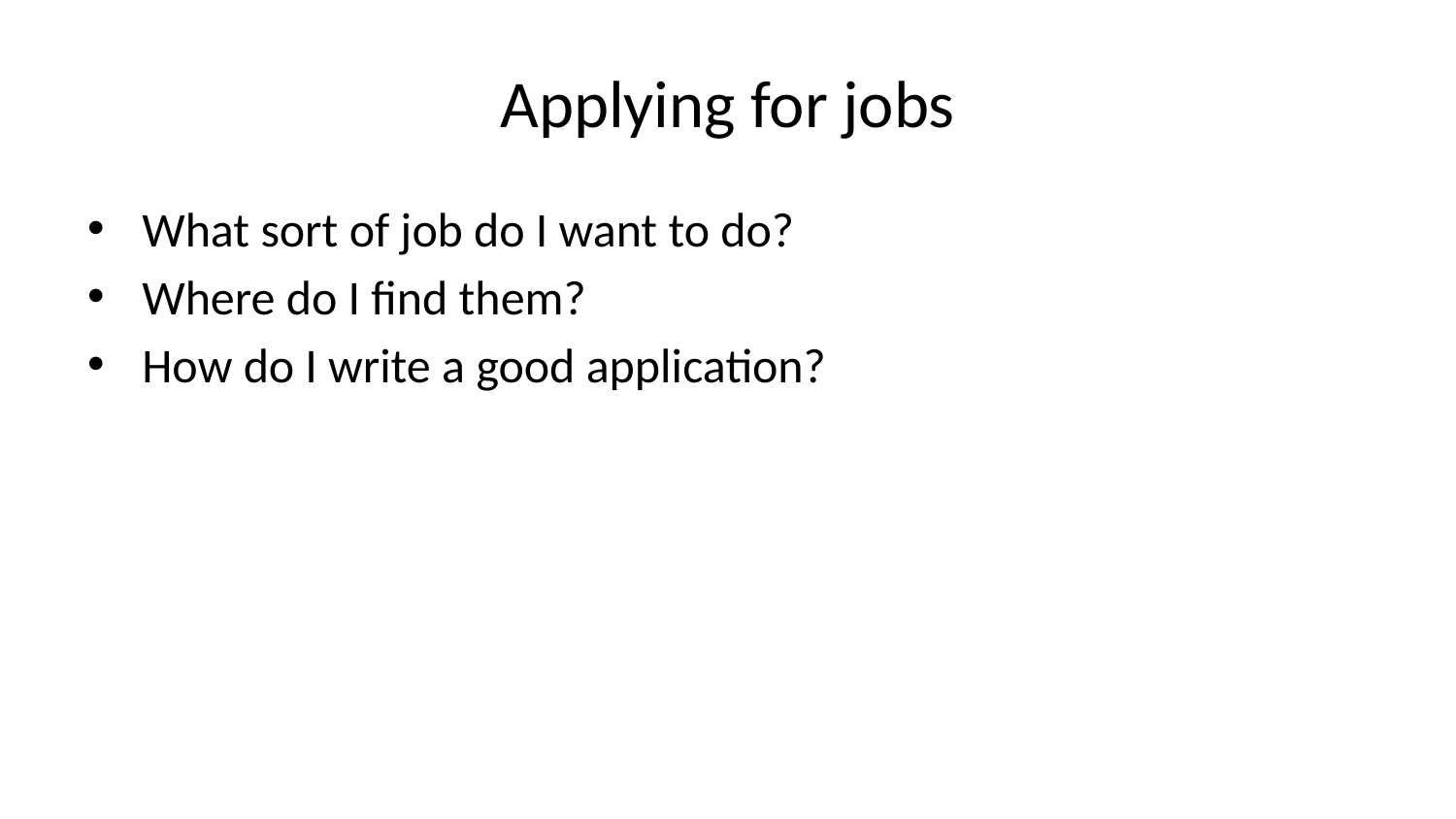

# Applying for jobs
What sort of job do I want to do?
Where do I find them?
How do I write a good application?